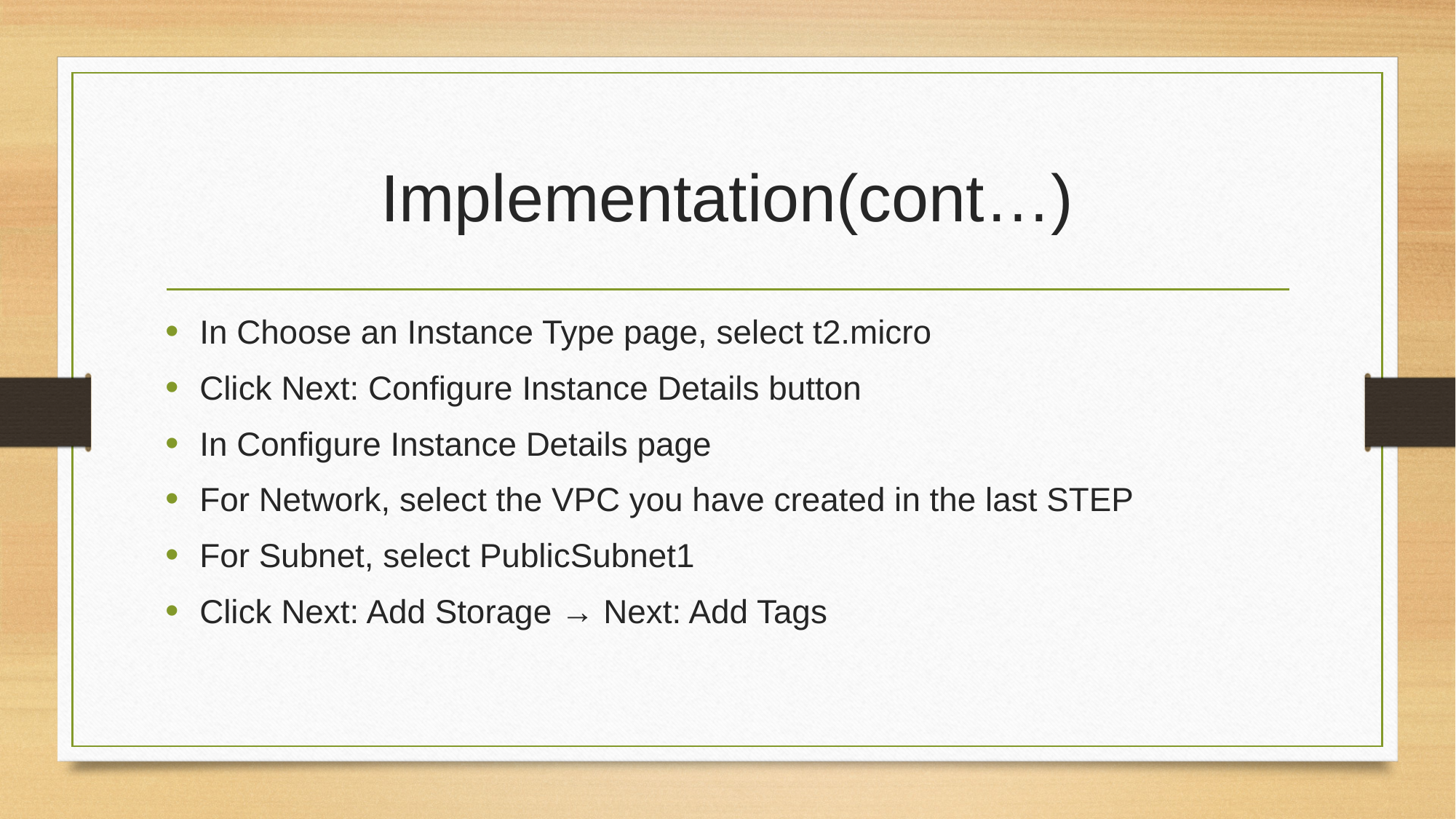

# Implementation(cont…)
In Choose an Instance Type page, select t2.micro
Click Next: Configure Instance Details button
In Configure Instance Details page
For Network, select the VPC you have created in the last STEP
For Subnet, select PublicSubnet1
Click Next: Add Storage → Next: Add Tags